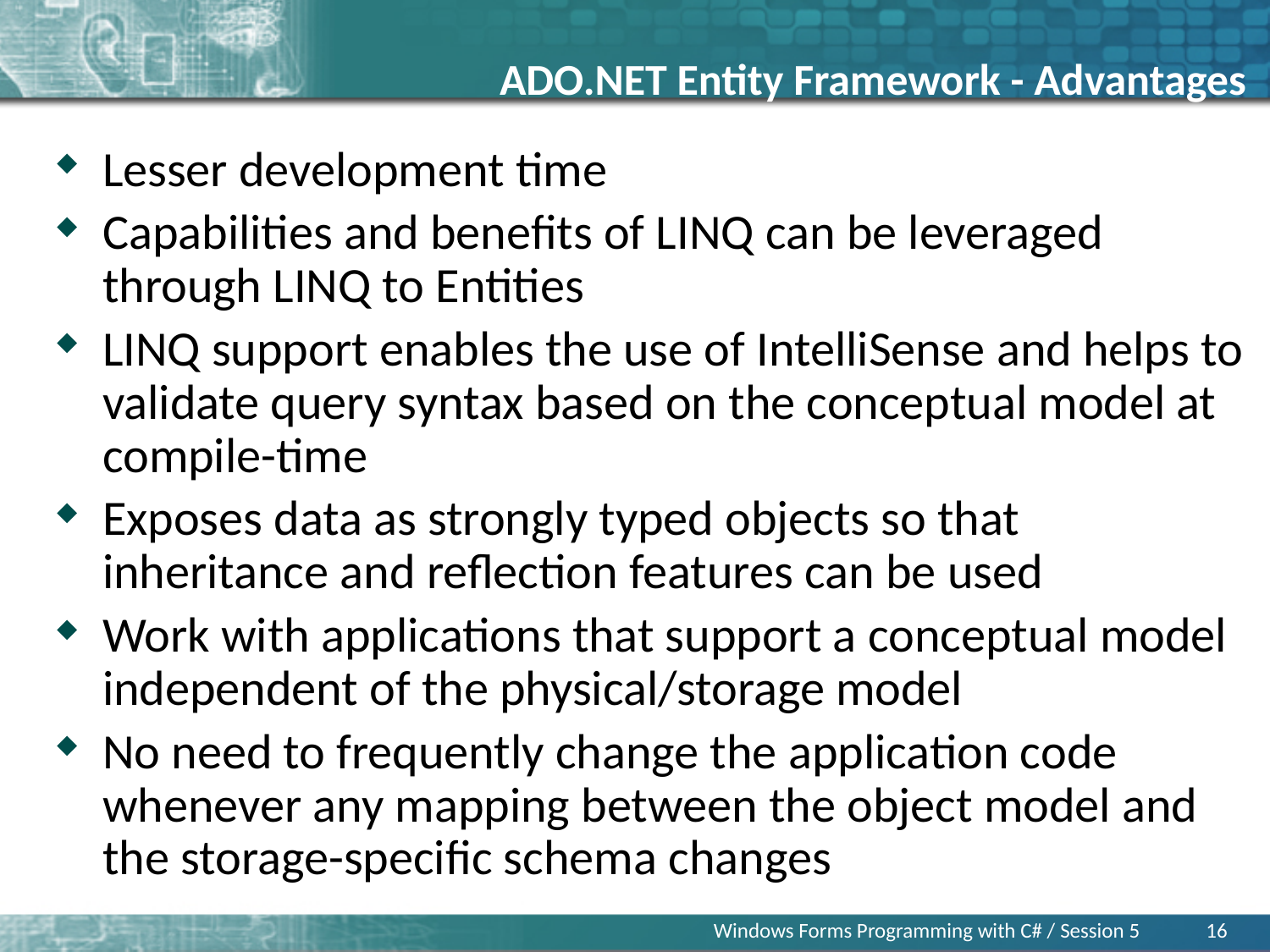

ADO.NET Entity Framework - Advantages
Lesser development time
Capabilities and benefits of LINQ can be leveraged through LINQ to Entities
LINQ support enables the use of IntelliSense and helps to validate query syntax based on the conceptual model at compile-time
Exposes data as strongly typed objects so that inheritance and reflection features can be used
Work with applications that support a conceptual model independent of the physical/storage model
No need to frequently change the application code whenever any mapping between the object model and the storage-specific schema changes

Windows Forms Programming with C# / Session 5
16